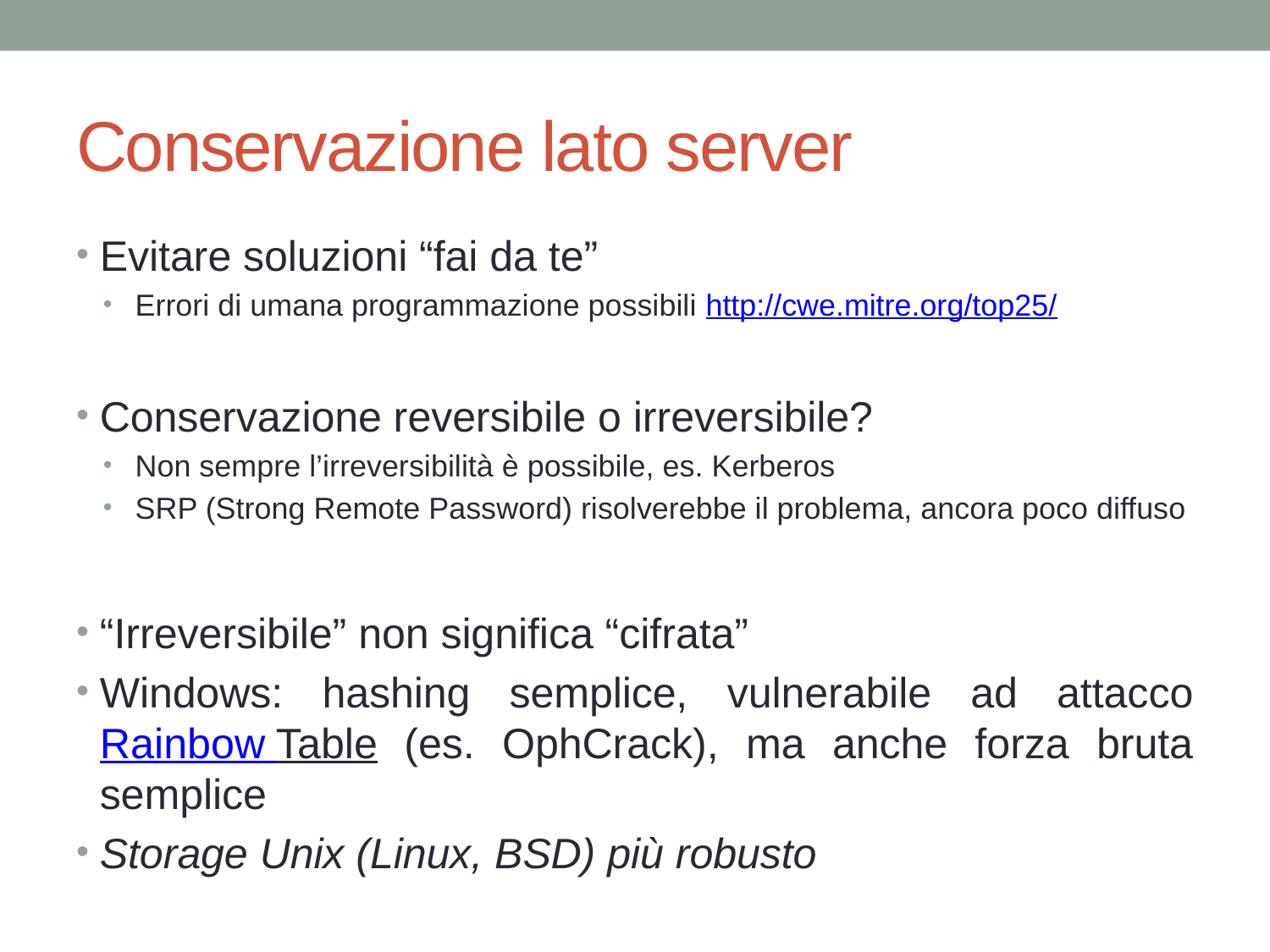

# Conservazione lato server
Evitare soluzioni “fai da te”
Errori di umana programmazione possibili http://cwe.mitre.org/top25/

Conservazione reversibile o irreversibile?
Non sempre l’irreversibilità è possibile, es. Kerberos
SRP (Strong Remote Password) risolverebbe il problema, ancora poco diffuso

“Irreversibile” non significa “cifrata”
Windows: hashing semplice, vulnerabile ad attacco Rainbow Table (es. OphCrack), ma anche forza bruta semplice
Storage Unix (Linux, BSD) più robusto